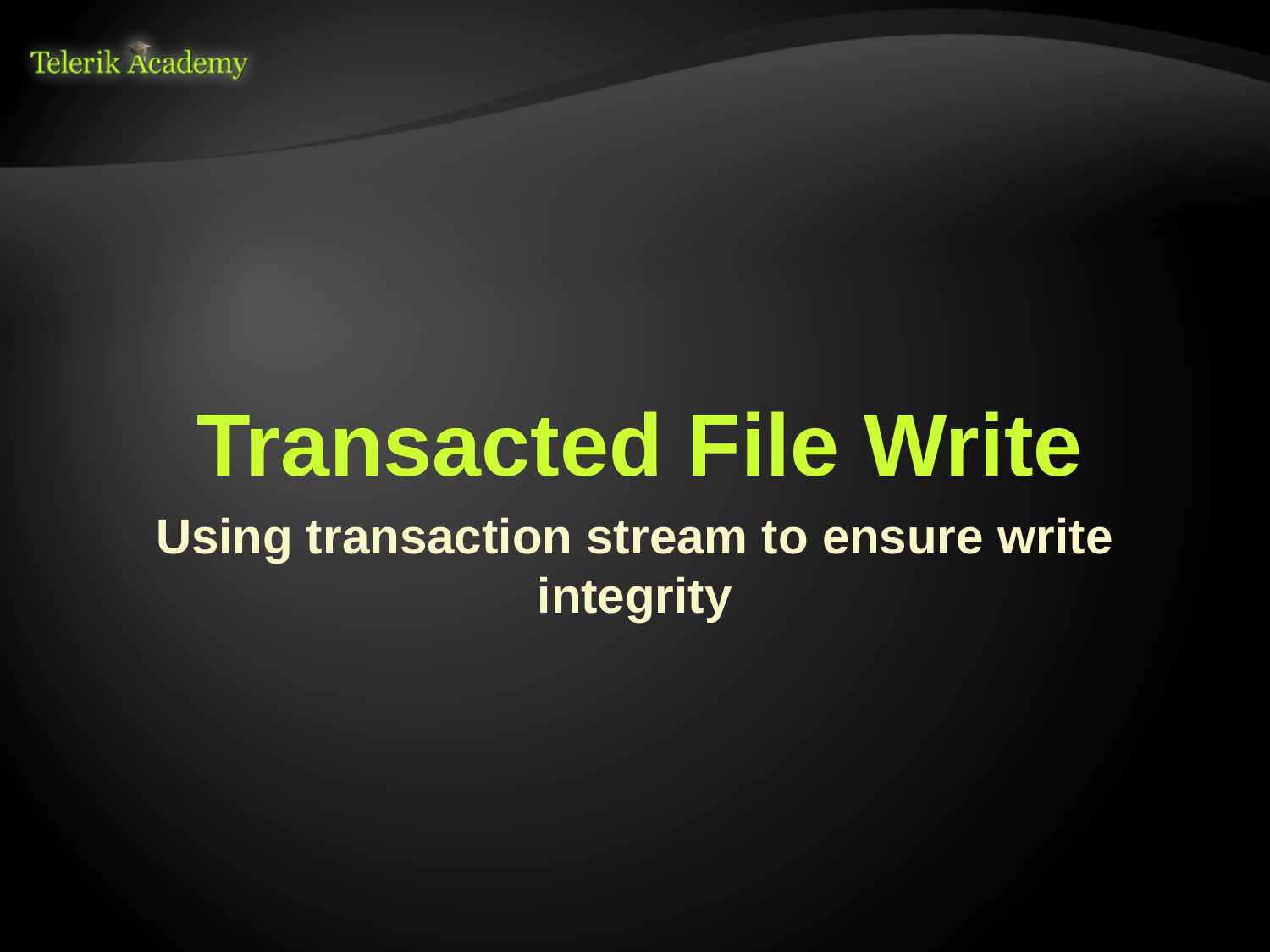

# Transacted File Write
Using transaction stream to ensure write integrity